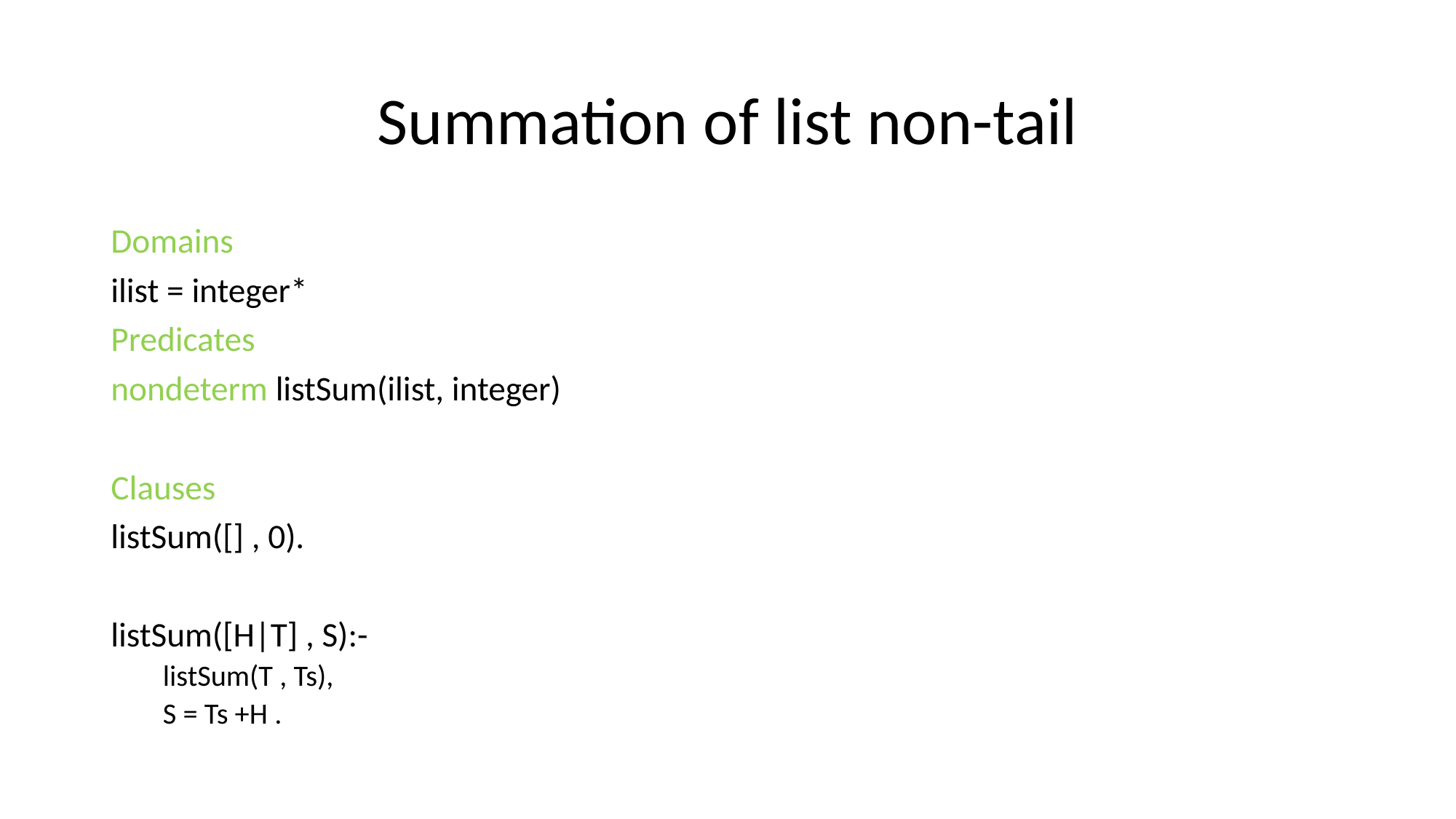

# Summation of list non-tail
Domains
ilist = integer*
Predicates
nondeterm listSum(ilist, integer)

Clauses
listSum([] , 0).

listSum([H|T] , S):-
listSum(T , Ts),
S = Ts +H .